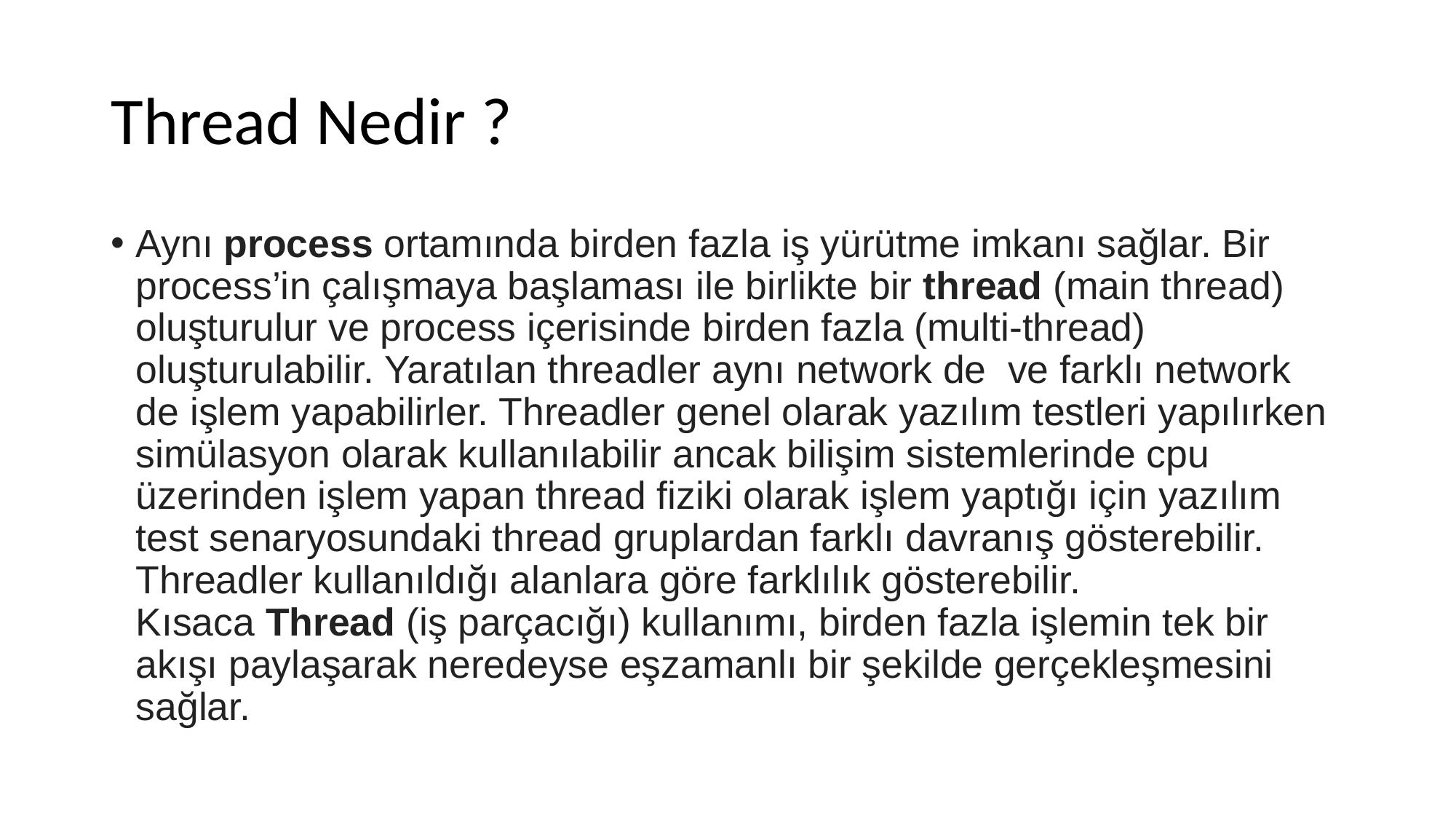

# Thread Nedir ?
Aynı process ortamında birden fazla iş yürütme imkanı sağlar. Bir process’in çalışmaya başlaması ile birlikte bir thread (main thread) oluşturulur ve process içerisinde birden fazla (multi-thread) oluşturulabilir. Yaratılan threadler aynı network de  ve farklı network de işlem yapabilirler. Threadler genel olarak yazılım testleri yapılırken simülasyon olarak kullanılabilir ancak bilişim sistemlerinde cpu üzerinden işlem yapan thread fiziki olarak işlem yaptığı için yazılım test senaryosundaki thread gruplardan farklı davranış gösterebilir. Threadler kullanıldığı alanlara göre farklılık gösterebilir. Kısaca Thread (iş parçacığı) kullanımı, birden fazla işlemin tek bir akışı paylaşarak neredeyse eşzamanlı bir şekilde gerçekleşmesini sağlar.